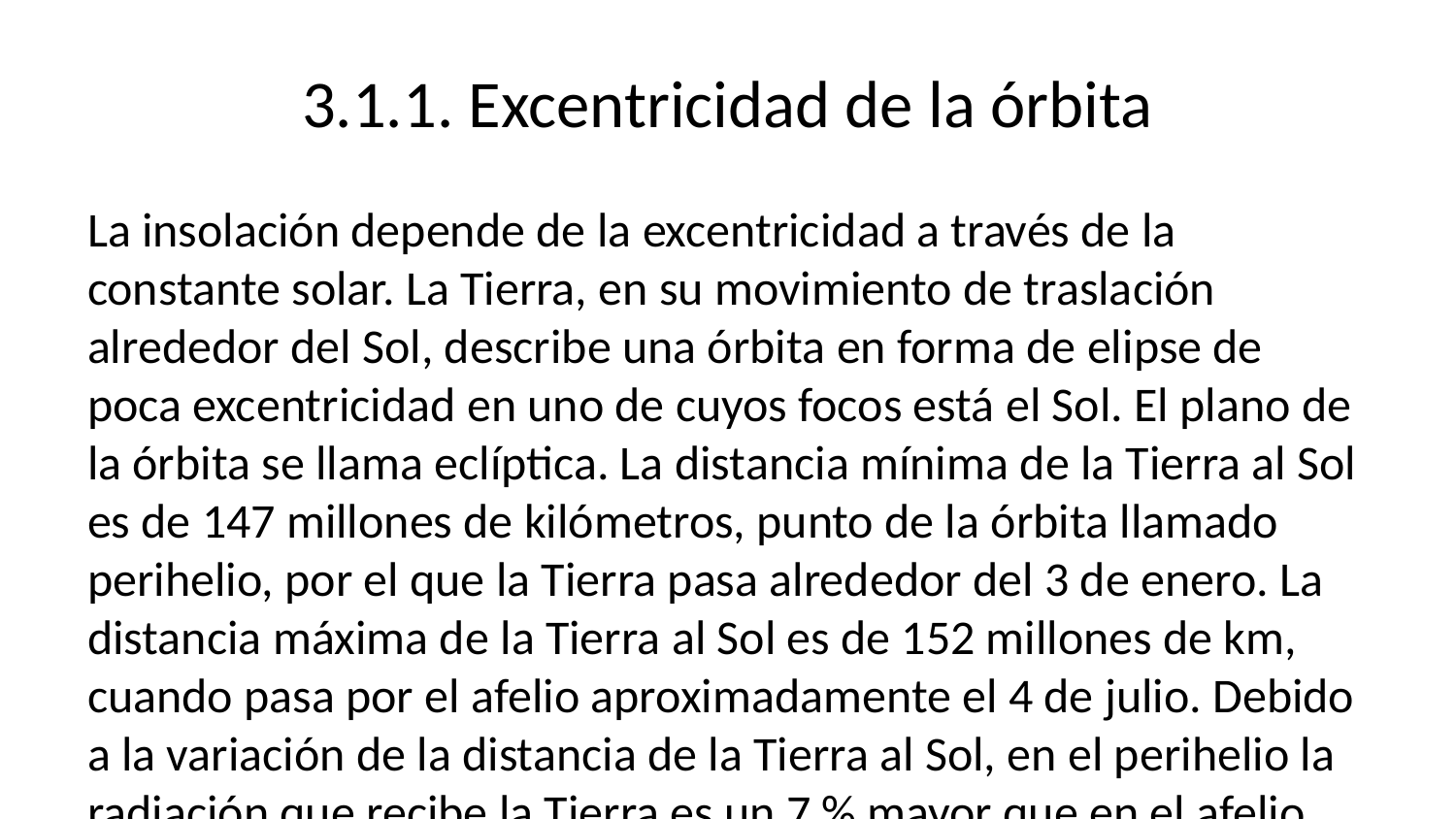

# 3.1.1. Excentricidad de la órbita
La insolación depende de la excentricidad a través de la constante solar. La Tierra, en su movimiento de traslación alrededor del Sol, describe una órbita en forma de elipse de poca excentricidad en uno de cuyos focos está el Sol. El plano de la órbita se llama eclíptica. La distancia mínima de la Tierra al Sol es de 147 millones de kilómetros, punto de la órbita llamado perihelio, por el que la Tierra pasa alrededor del 3 de enero. La distancia máxima de la Tierra al Sol es de 152 millones de km, cuando pasa por el afelio aproximadamente el 4 de julio. Debido a la variación de la distancia de la Tierra al Sol, en el perihelio la radiación que recibe la Tierra es un 7 % mayor que en el afelio. Es evidente que si en invierno, que es cuando estamos más cerca del Sol y, por tanto, recibimos más radiación, la temperatura es menor que en verano (en el hemisferio norte), la excentricidad de la órbita no es la causa de las estaciones.